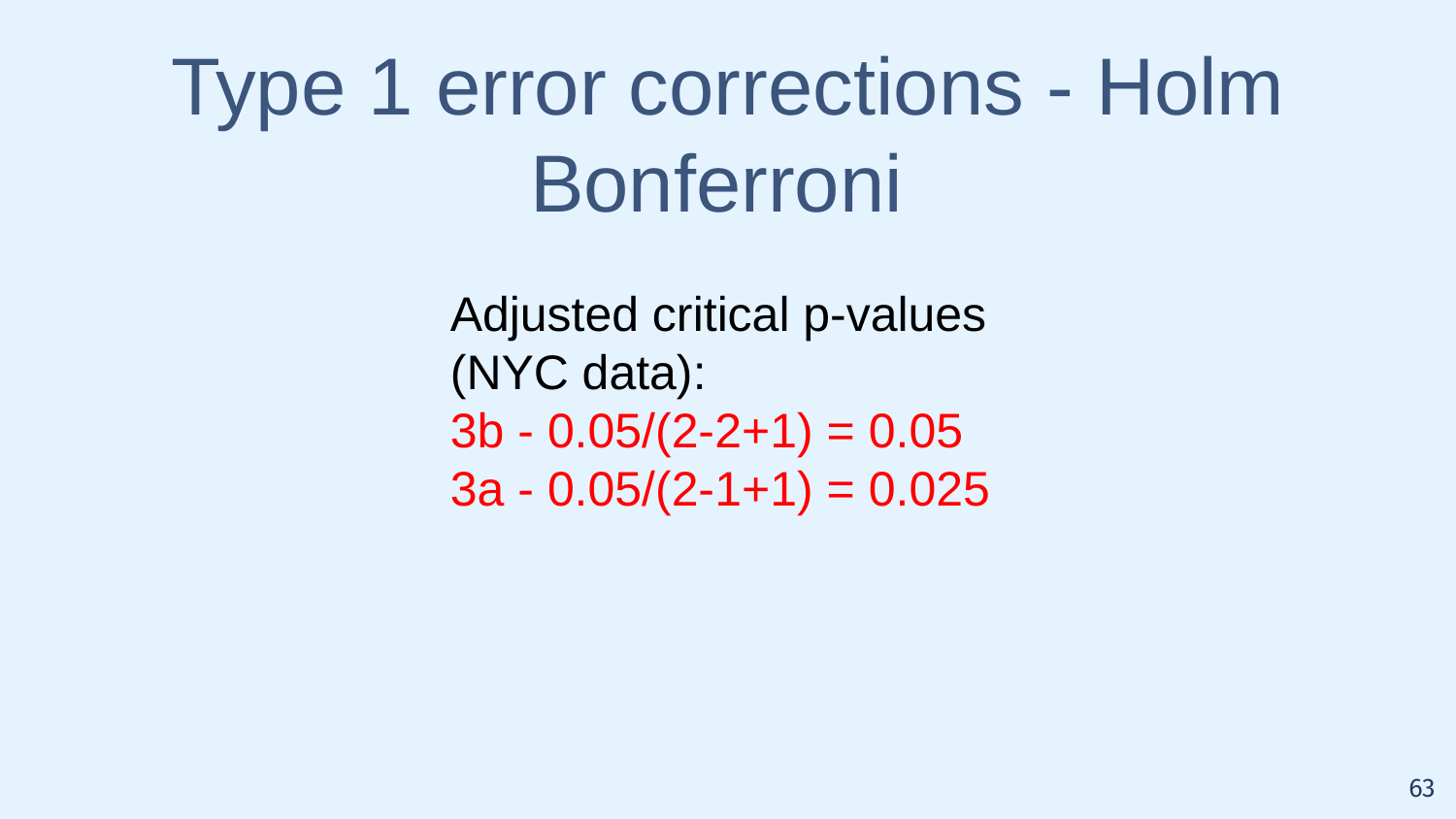

Type 1 error corrections - Holm Bonferroni
Adjusted critical p-values (NYC data):
3b - 0.05/(2-2+1) = 0.05
3a - 0.05/(2-1+1) = 0.025

63